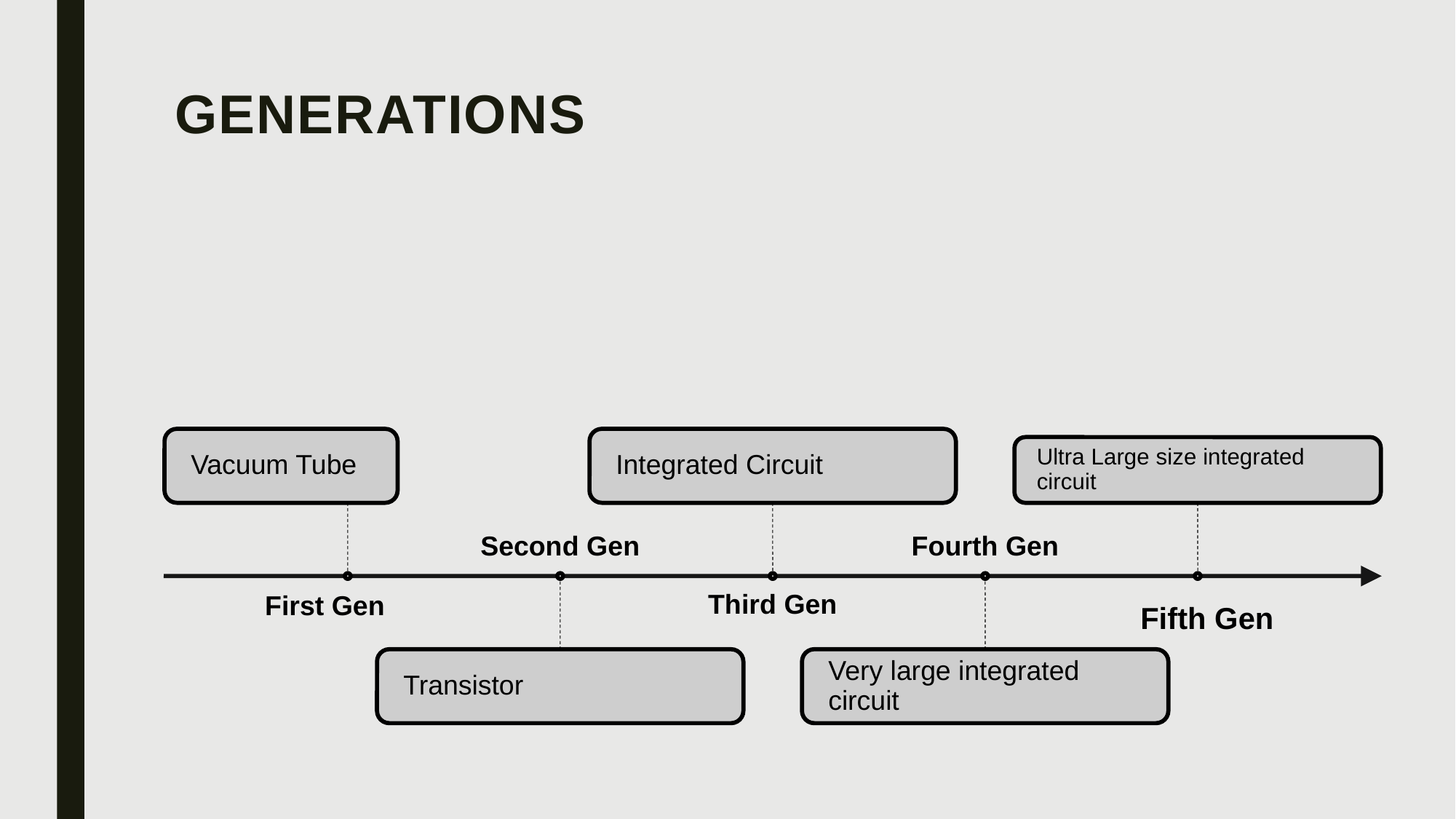

# Generations

First Gen
Vacuum Tube
Second Gen
Transistor
Third Gen
Integrated Circuit
Fourth Gen
Very large integrated circuit

Ultra Large size integrated circuit
Fifth Gen